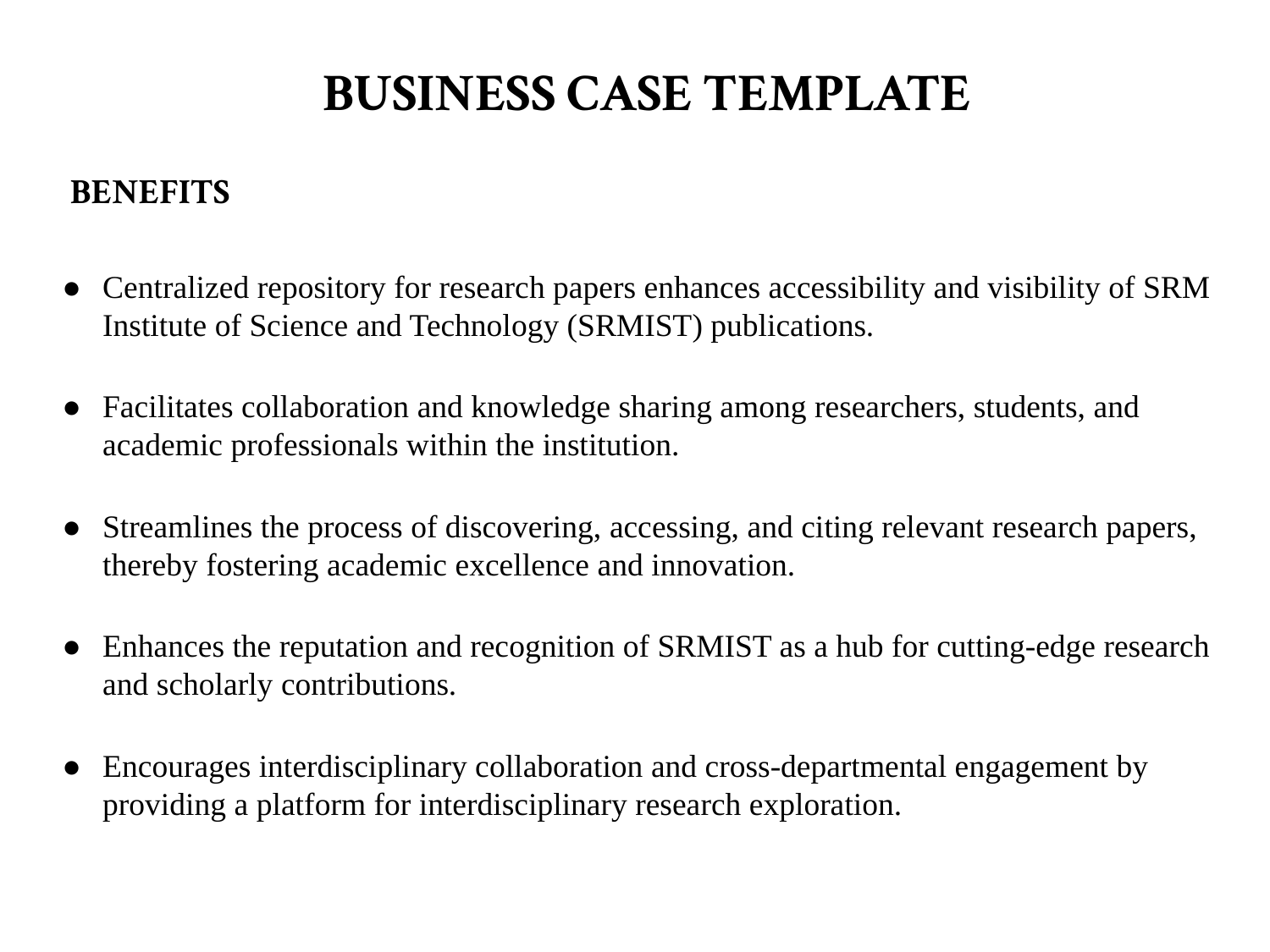

BUSINESS CASE TEMPLATE

BENEFITS

●	Centralized repository for research papers enhances accessibility and visibility of SRM Institute of Science and Technology (SRMIST) publications.

●	Facilitates collaboration and knowledge sharing among researchers, students, and academic professionals within the institution.

●	Streamlines the process of discovering, accessing, and citing relevant research papers, thereby fostering academic excellence and innovation.

●	Enhances the reputation and recognition of SRMIST as a hub for cutting-edge research and scholarly contributions.

●	Encourages interdisciplinary collaboration and cross-departmental engagement by providing a platform for interdisciplinary research exploration.